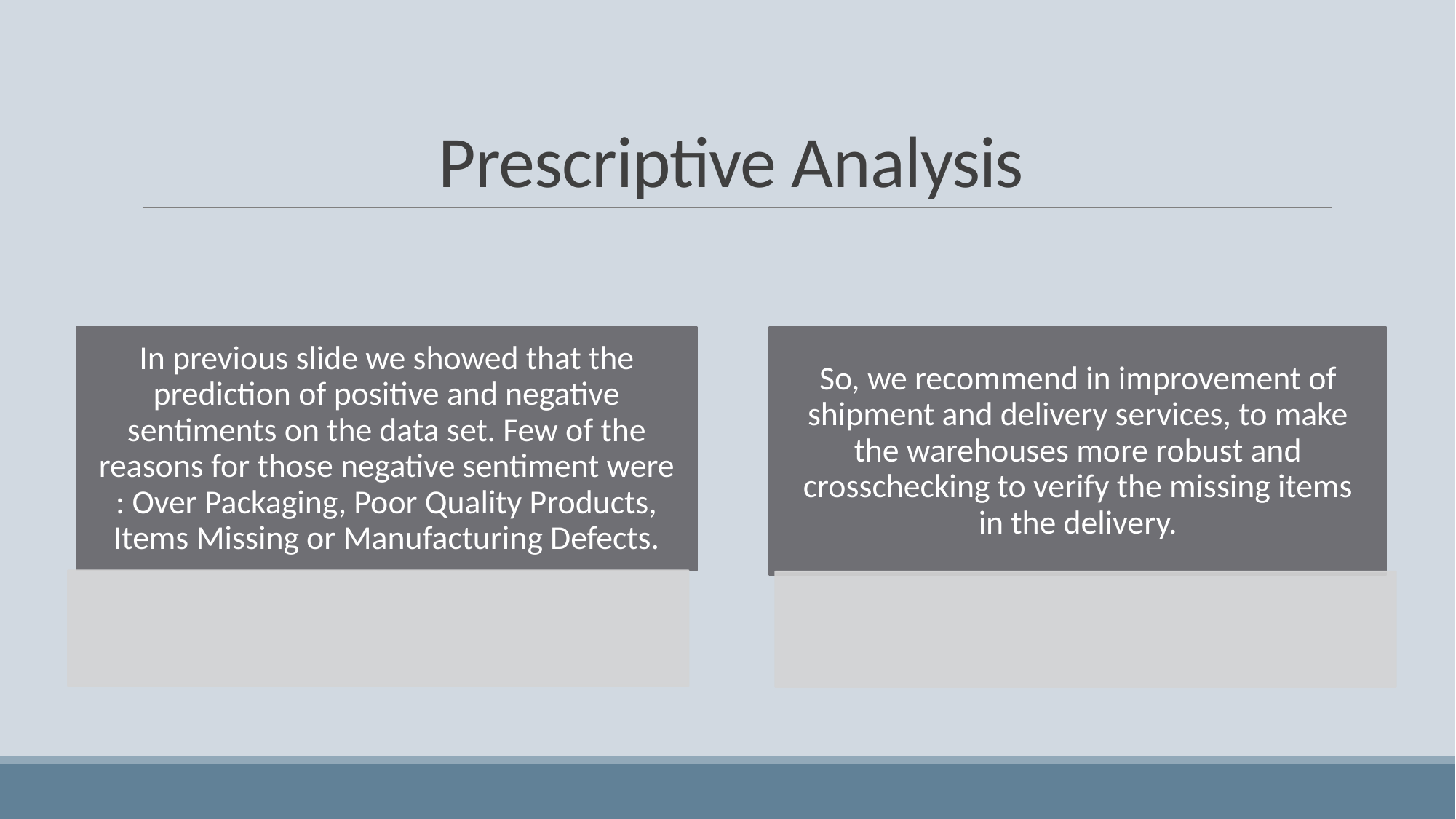

# Prescriptive Analysis
In previous slide we showed that the prediction of positive and negative sentiments on the data set. Few of the reasons for those negative sentiment were : Over Packaging, Poor Quality Products, Items Missing or Manufacturing Defects.
So, we recommend in improvement of shipment and delivery services, to make the warehouses more robust and crosschecking to verify the missing items in the delivery.